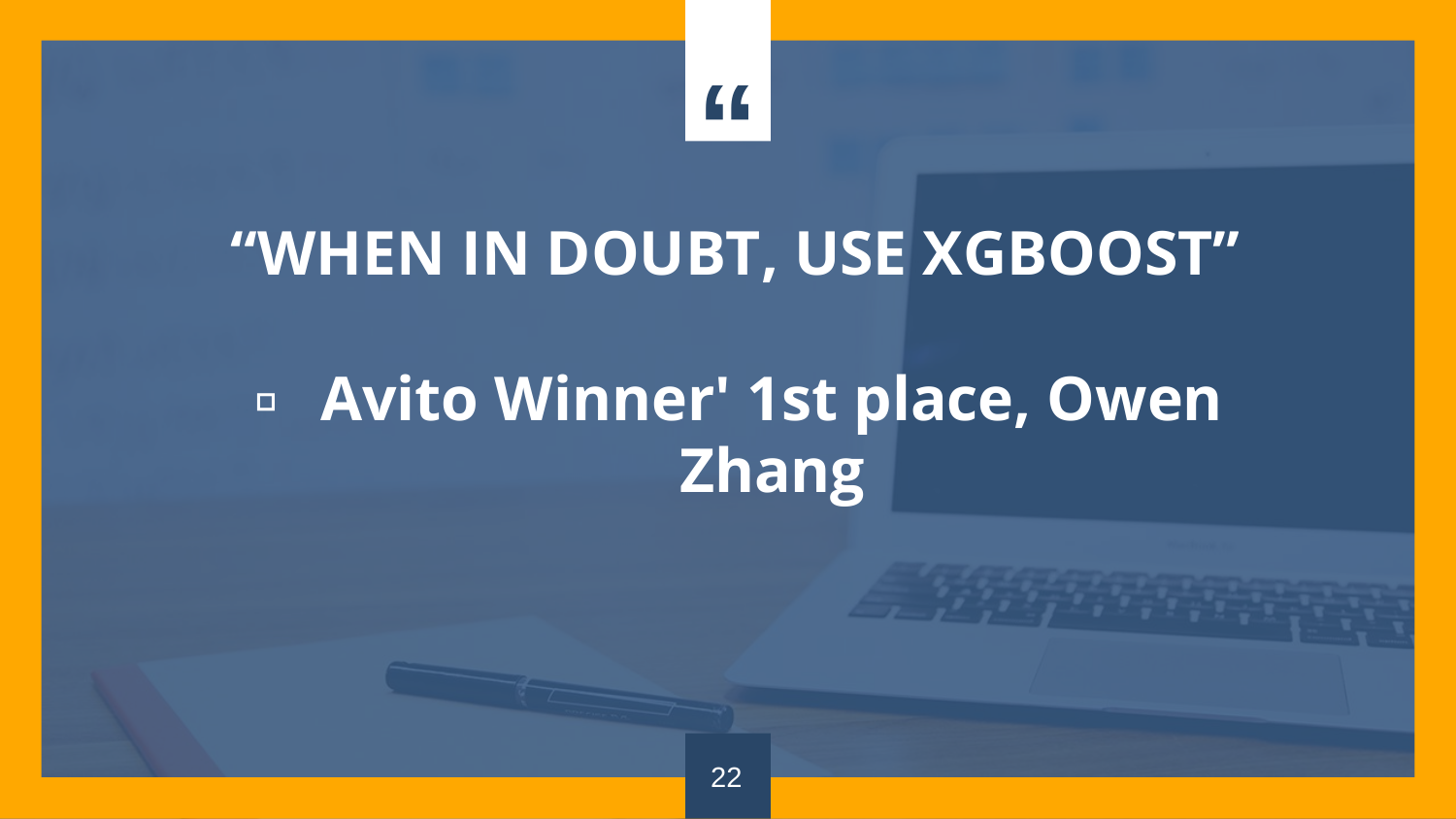

“WHEN IN DOUBT, USE XGBOOST”

Avito Winner' 1st place, Owen Zhang
22